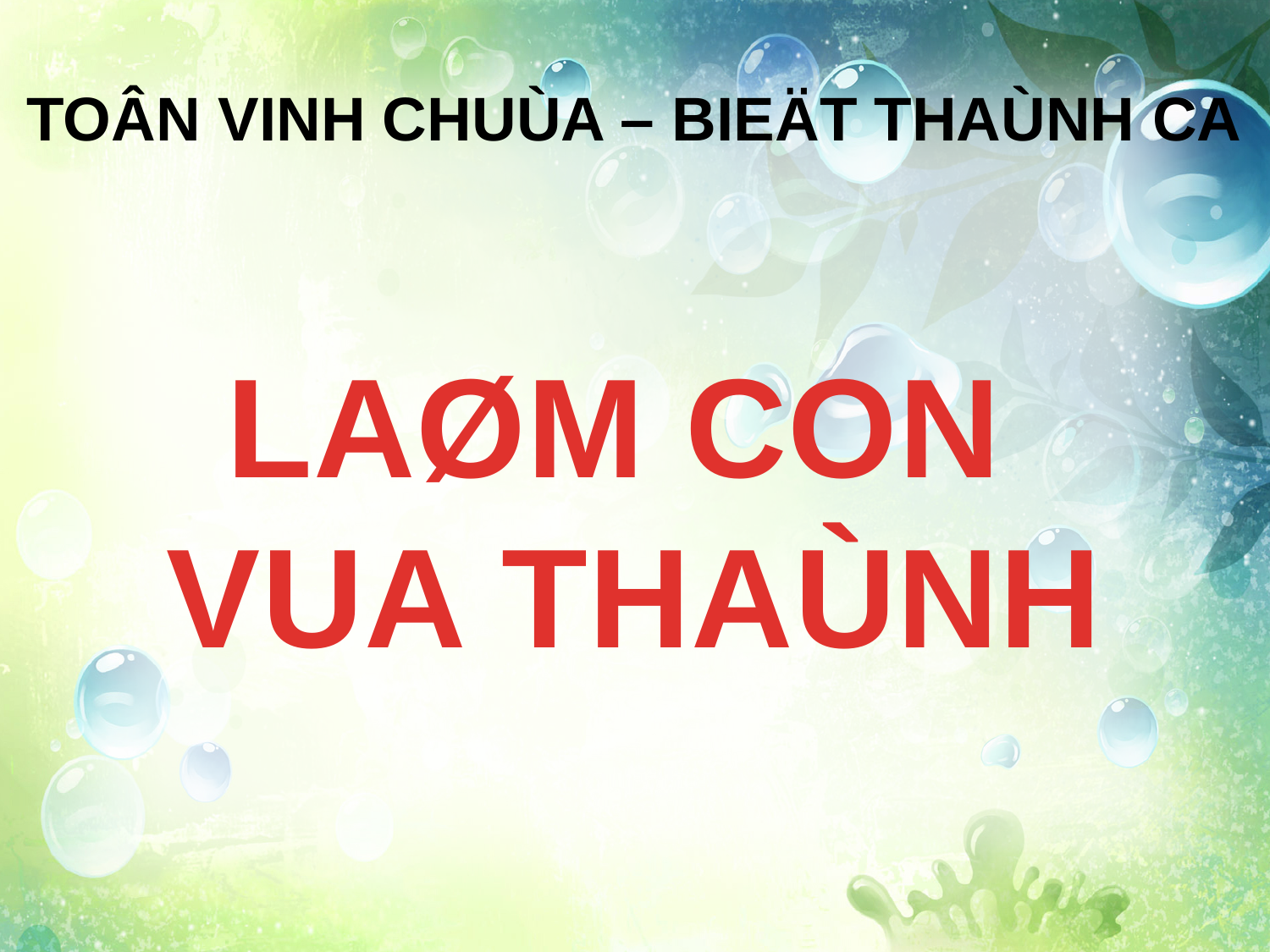

TOÂN VINH CHUÙA – BIEÄT THAÙNH CA
LAØM CON
VUA THAÙNH